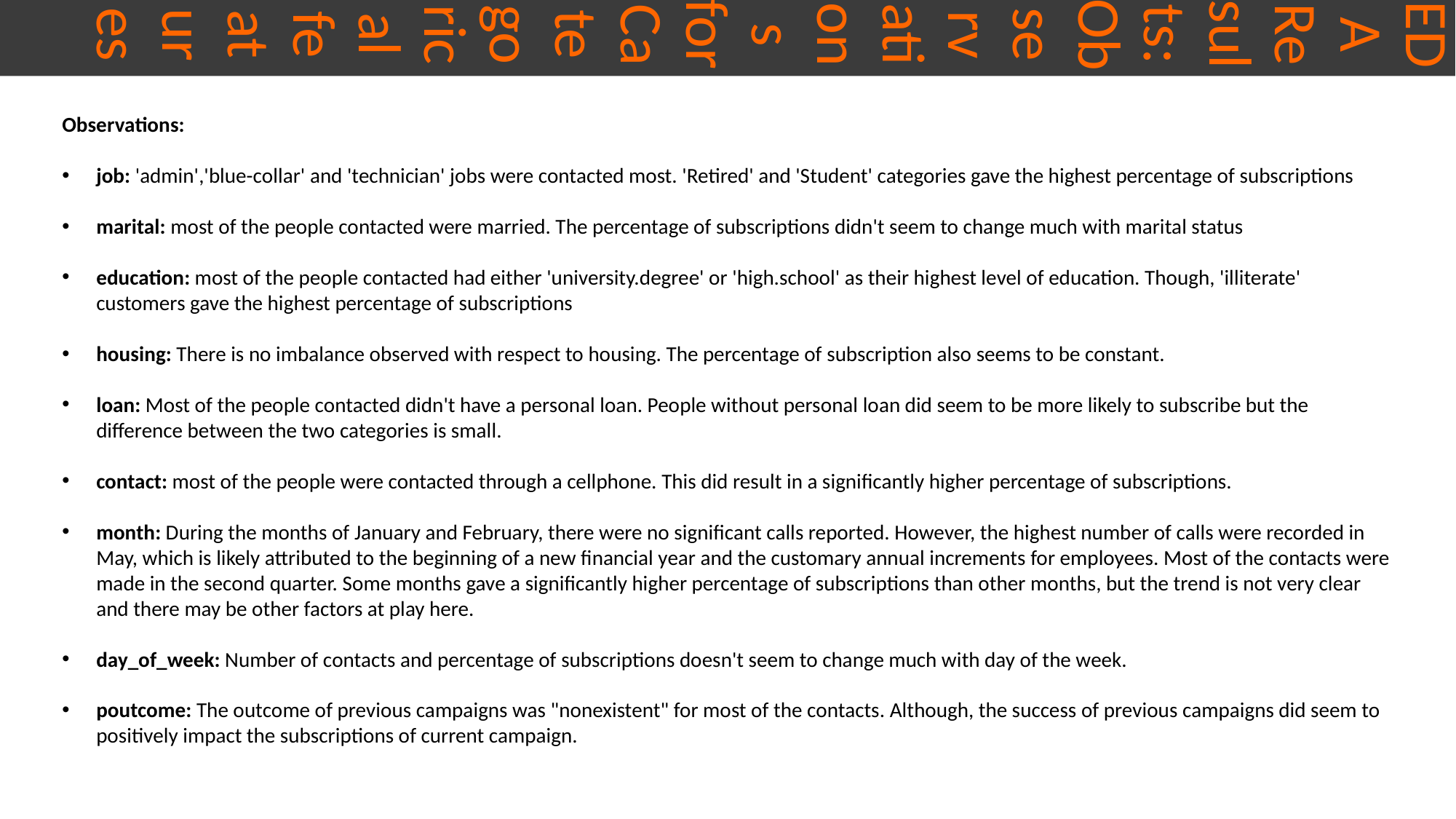

# EDA Results: Observations for Categorical features
Observations:

job: 'admin','blue-collar' and 'technician' jobs were contacted most. 'Retired' and 'Student' categories gave the highest percentage of subscriptions
marital: most of the people contacted were married. The percentage of subscriptions didn't seem to change much with marital status
education: most of the people contacted had either 'university.degree' or 'high.school' as their highest level of education. Though, 'illiterate' customers gave the highest percentage of subscriptions
housing: There is no imbalance observed with respect to housing. The percentage of subscription also seems to be constant.
loan: Most of the people contacted didn't have a personal loan. People without personal loan did seem to be more likely to subscribe but the difference between the two categories is small.
contact: most of the people were contacted through a cellphone. This did result in a significantly higher percentage of subscriptions.
month: During the months of January and February, there were no significant calls reported. However, the highest number of calls were recorded in May, which is likely attributed to the beginning of a new financial year and the customary annual increments for employees. Most of the contacts were made in the second quarter. Some months gave a significantly higher percentage of subscriptions than other months, but the trend is not very clear and there may be other factors at play here.
day_of_week: Number of contacts and percentage of subscriptions doesn't seem to change much with day of the week.
poutcome: The outcome of previous campaigns was "nonexistent" for most of the contacts. Although, the success of previous campaigns did seem to positively impact the subscriptions of current campaign.